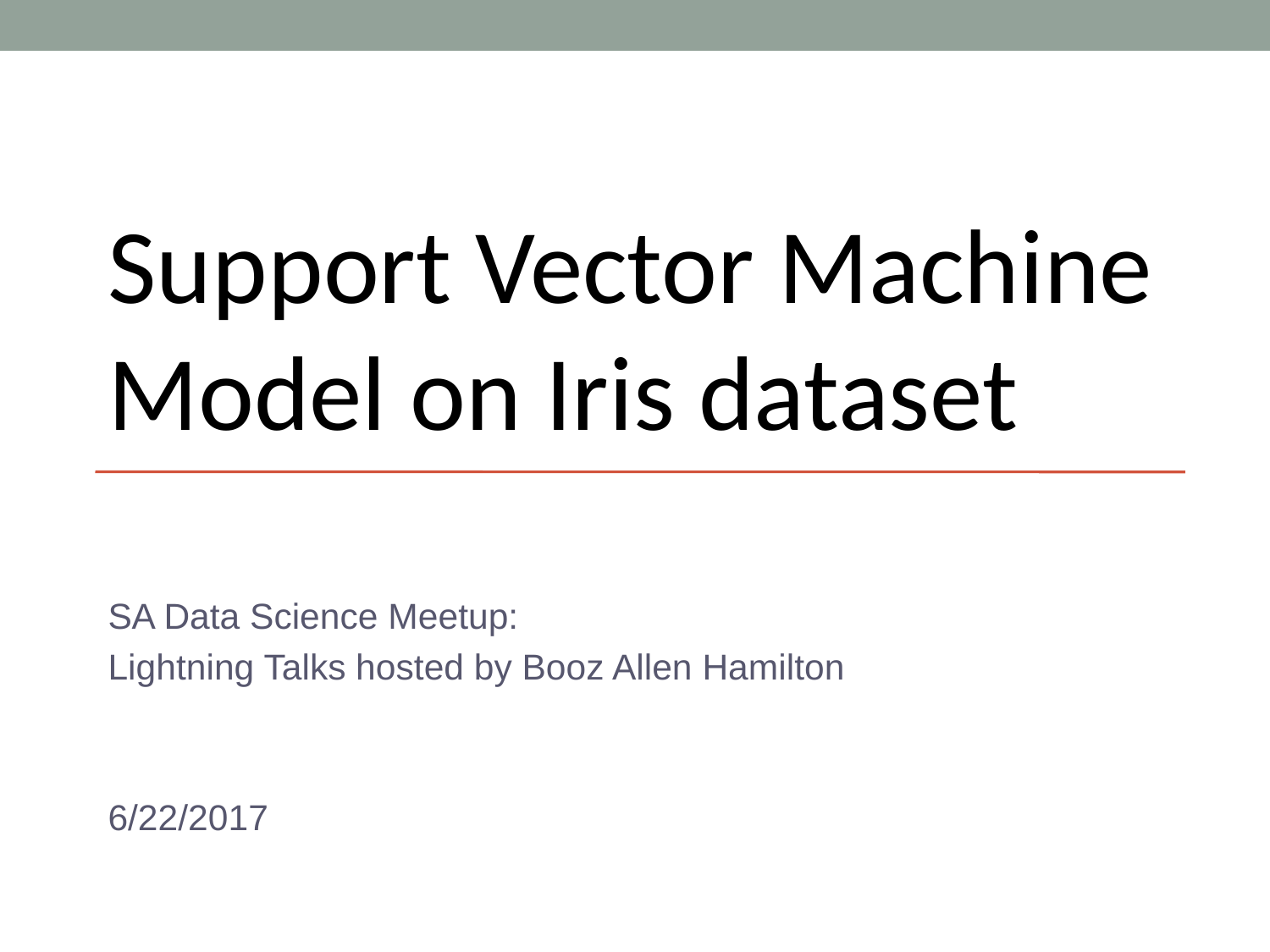

# Support Vector Machine Model on Iris dataset

SA Data Science Meetup:
Lightning Talks hosted by Booz Allen Hamilton

6/22/2017